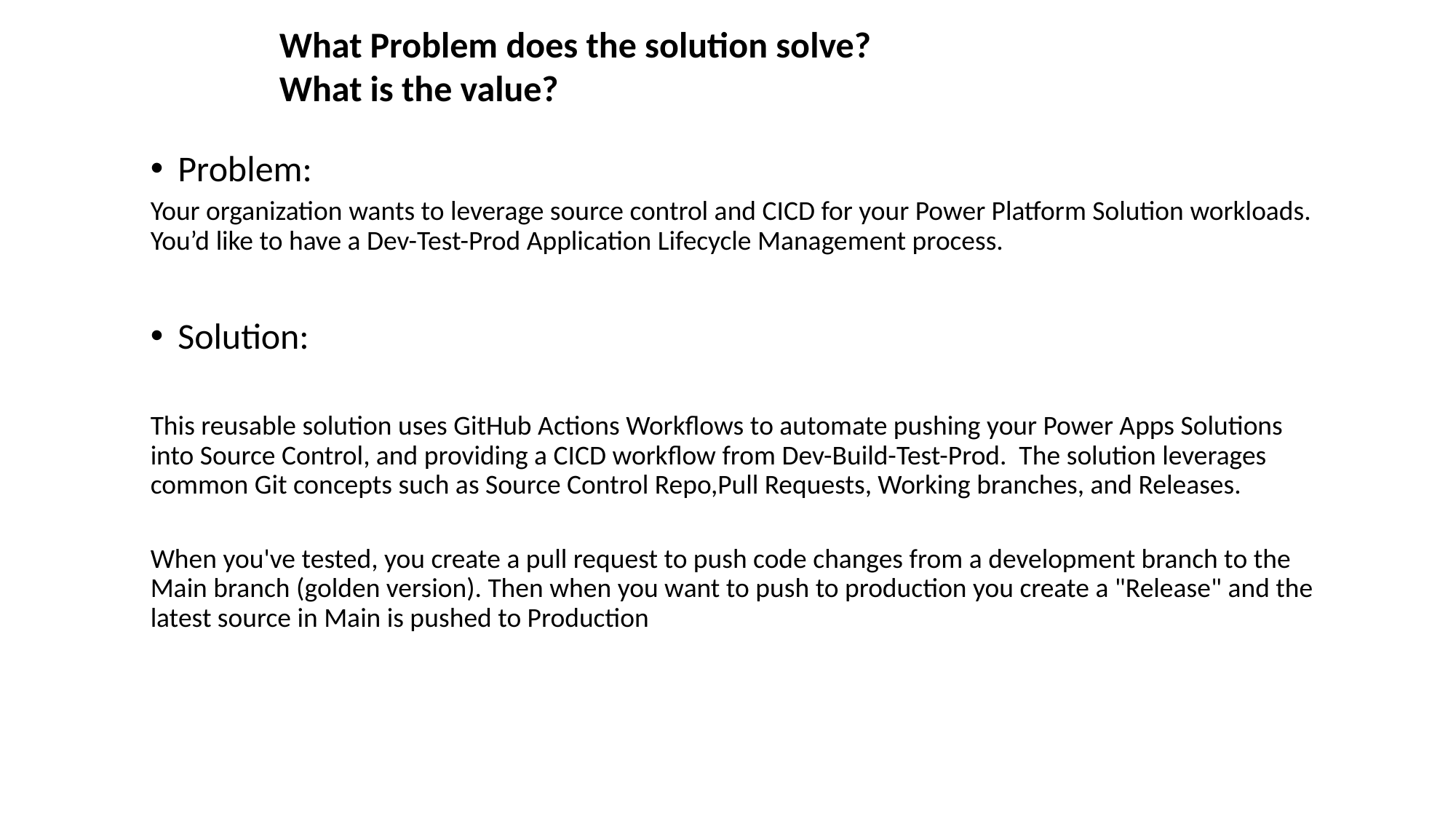

What Problem does the solution solve?
What is the value?
Problem:
Your organization wants to leverage source control and CICD for your Power Platform Solution workloads. You’d like to have a Dev-Test-Prod Application Lifecycle Management process.

Solution:

This reusable solution uses GitHub Actions Workflows to automate pushing your Power Apps Solutions into Source Control, and providing a CICD workflow from Dev-Build-Test-Prod.  The solution leverages common Git concepts such as Source Control Repo,Pull Requests, Working branches, and Releases.

When you've tested, you create a pull request to push code changes from a development branch to the Main branch (golden version). Then when you want to push to production you create a "Release" and the latest source in Main is pushed to Production